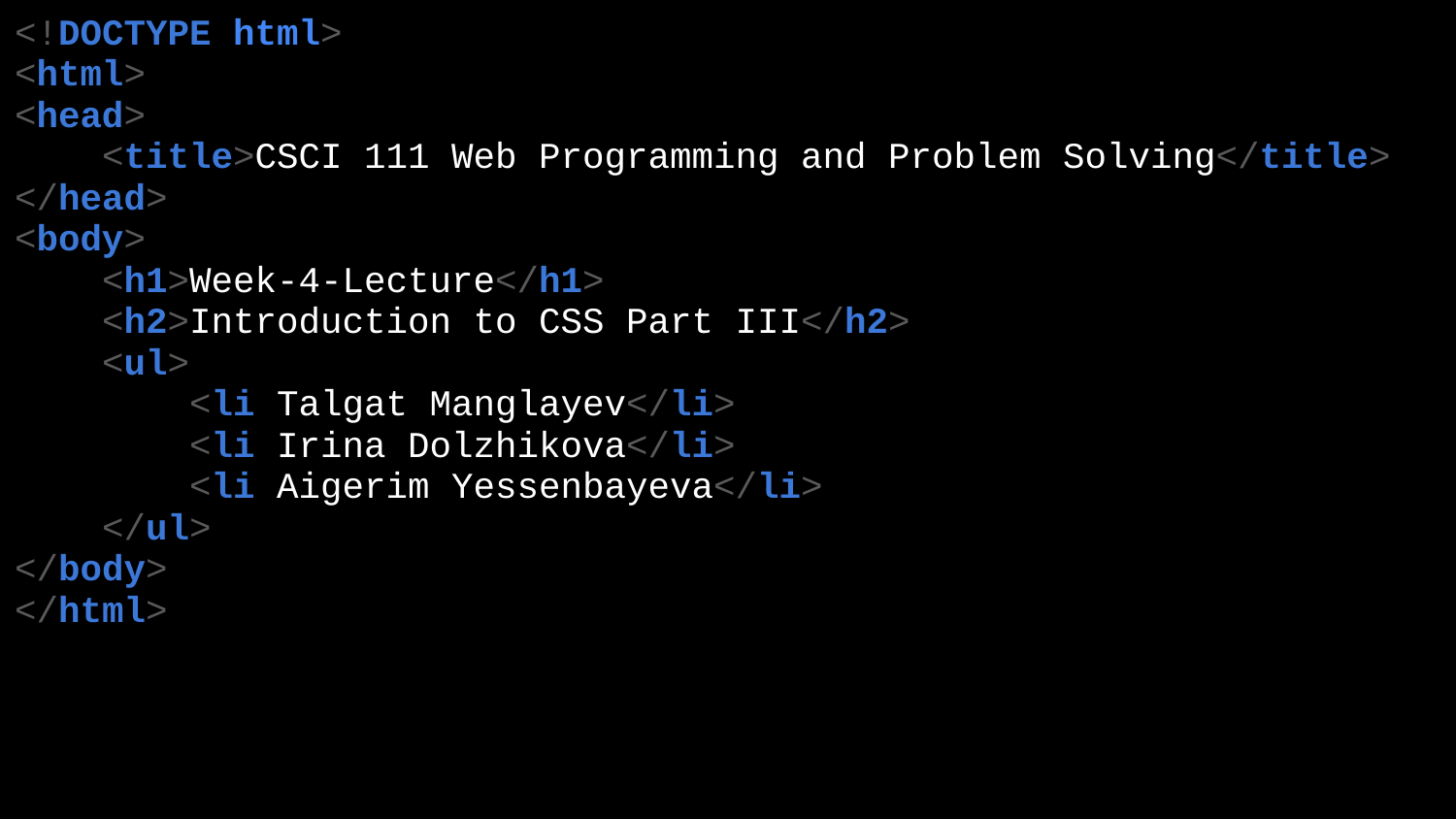

# <!DOCTYPE html>
<html>
<head>
    <title>CSCI 111 Web Programming and Problem Solving</title>
</head>
<body>
    <h1>Week-4-Lecture</h1>
    <h2>Introduction to CSS Part III</h2>
    <ul>
        <li>Talgat Manglayev</li>
        <li>Irina Dolzhikova</li>
        <li>Aigerim Yessenbayeva</li>
    </ul>
</body>
</html>